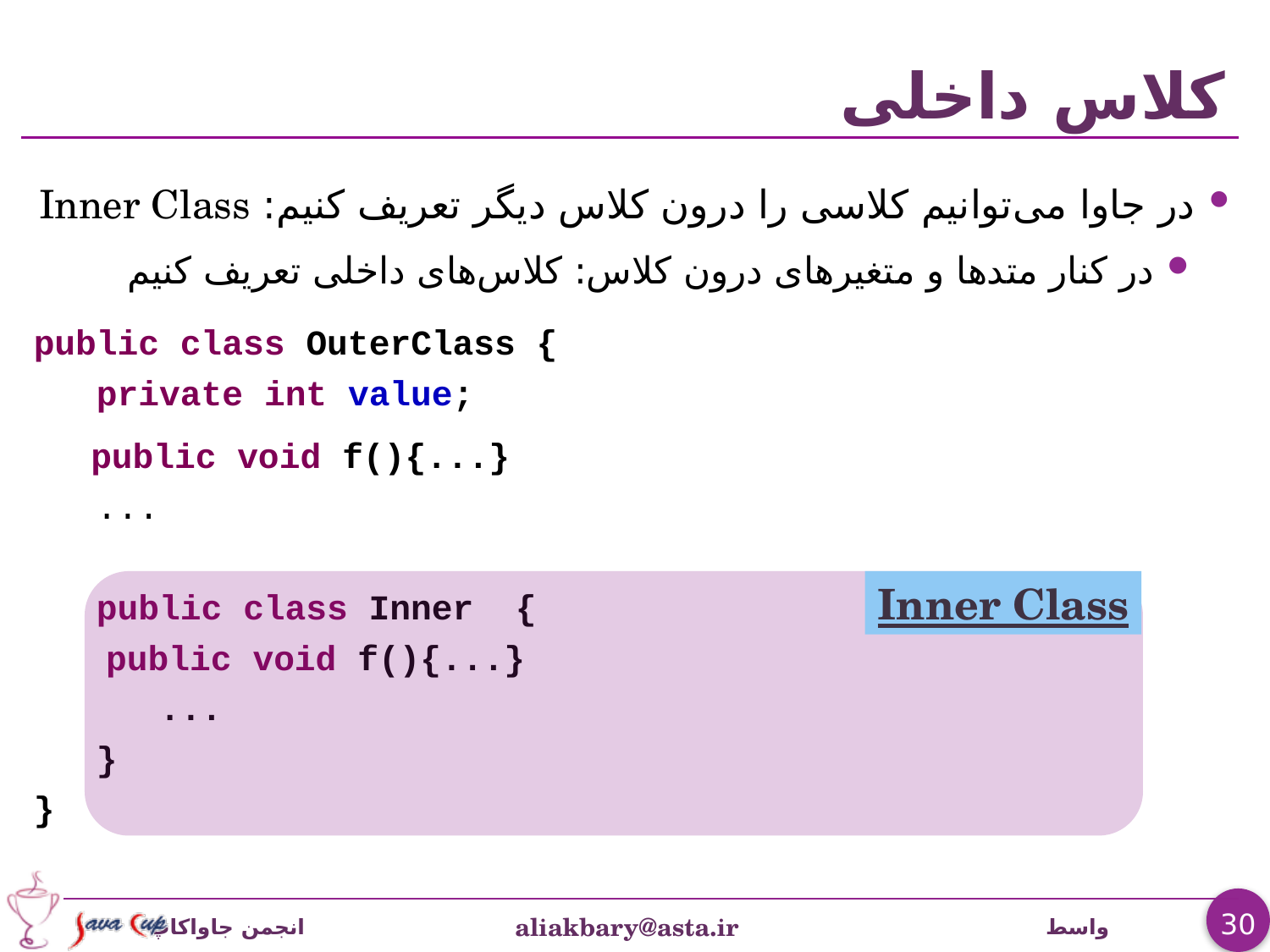

# کلاس داخلی
در جاوا می‌توانیم کلاسی را درون کلاس دیگر تعریف کنیم: Inner Class
در کنار متدها و متغیرهای درون کلاس: کلاس‌های داخلی تعریف کنیم

public class OuterClass {
   private int value;
   public void f(){...}
   ...

   public class Inner  {
		  public void f(){...}
      ...
   }
}

Inner Class